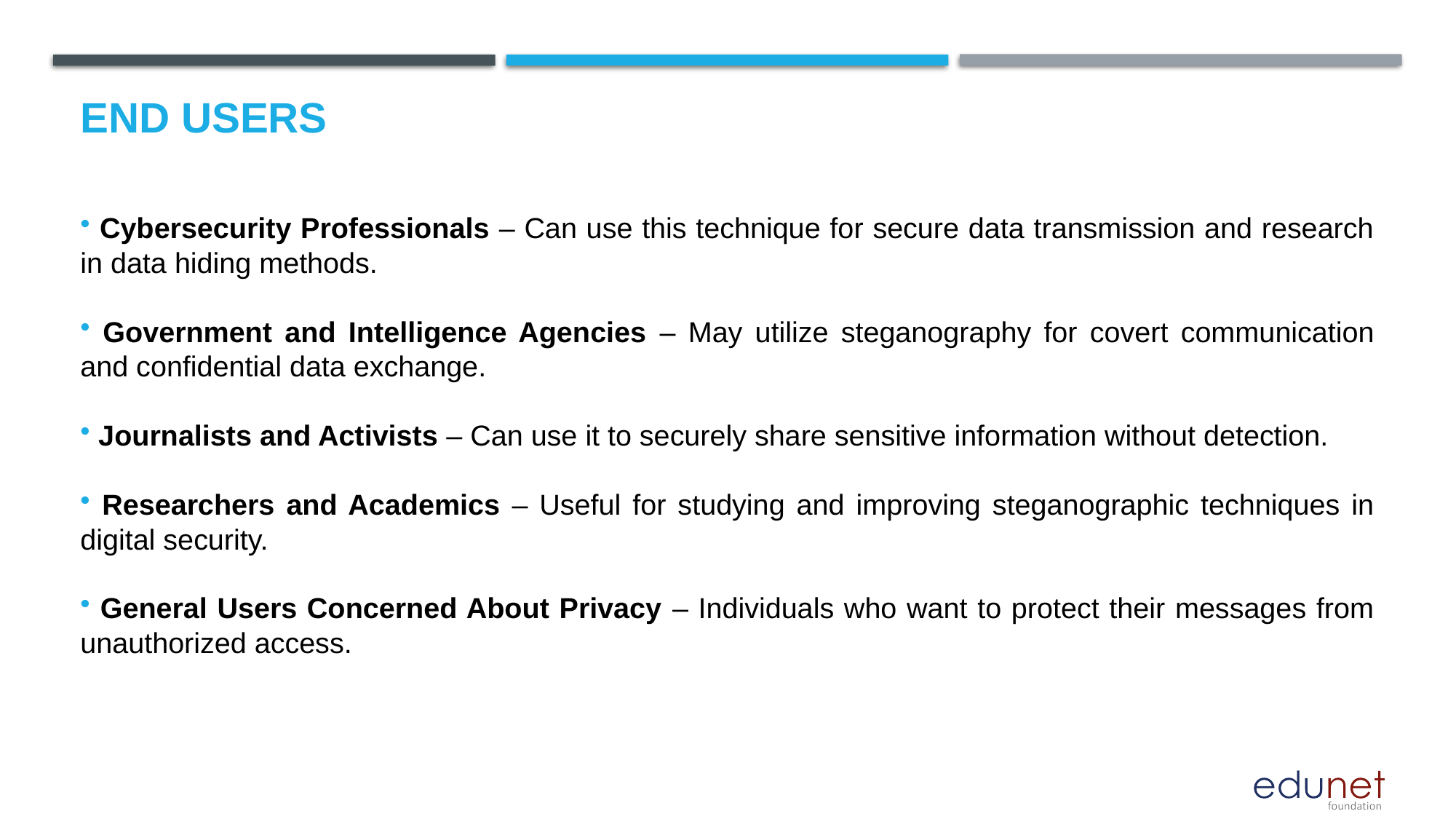

# End users
 Cybersecurity Professionals – Can use this technique for secure data transmission and research in data hiding methods.

 Government and Intelligence Agencies – May utilize steganography for covert communication and confidential data exchange.

 Journalists and Activists – Can use it to securely share sensitive information without detection.

 Researchers and Academics – Useful for studying and improving steganographic techniques in digital security.

 General Users Concerned About Privacy – Individuals who want to protect their messages from unauthorized access.